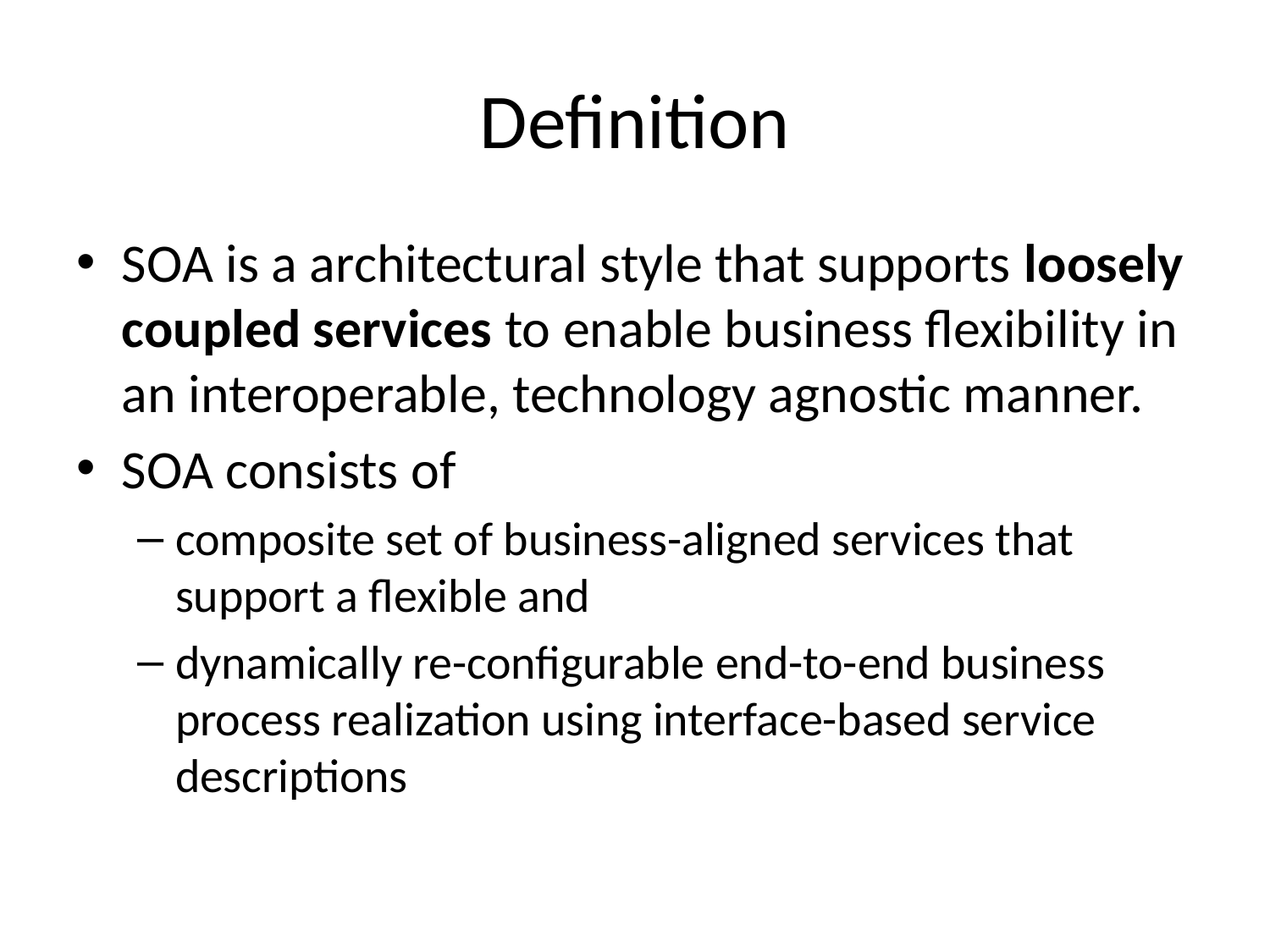

# Definition
SOA is a architectural style that supports loosely coupled services to enable business flexibility in an interoperable, technology agnostic manner.
SOA consists of
composite set of business-aligned services that support a flexible and
dynamically re-configurable end-to-end business process realization using interface-based service descriptions